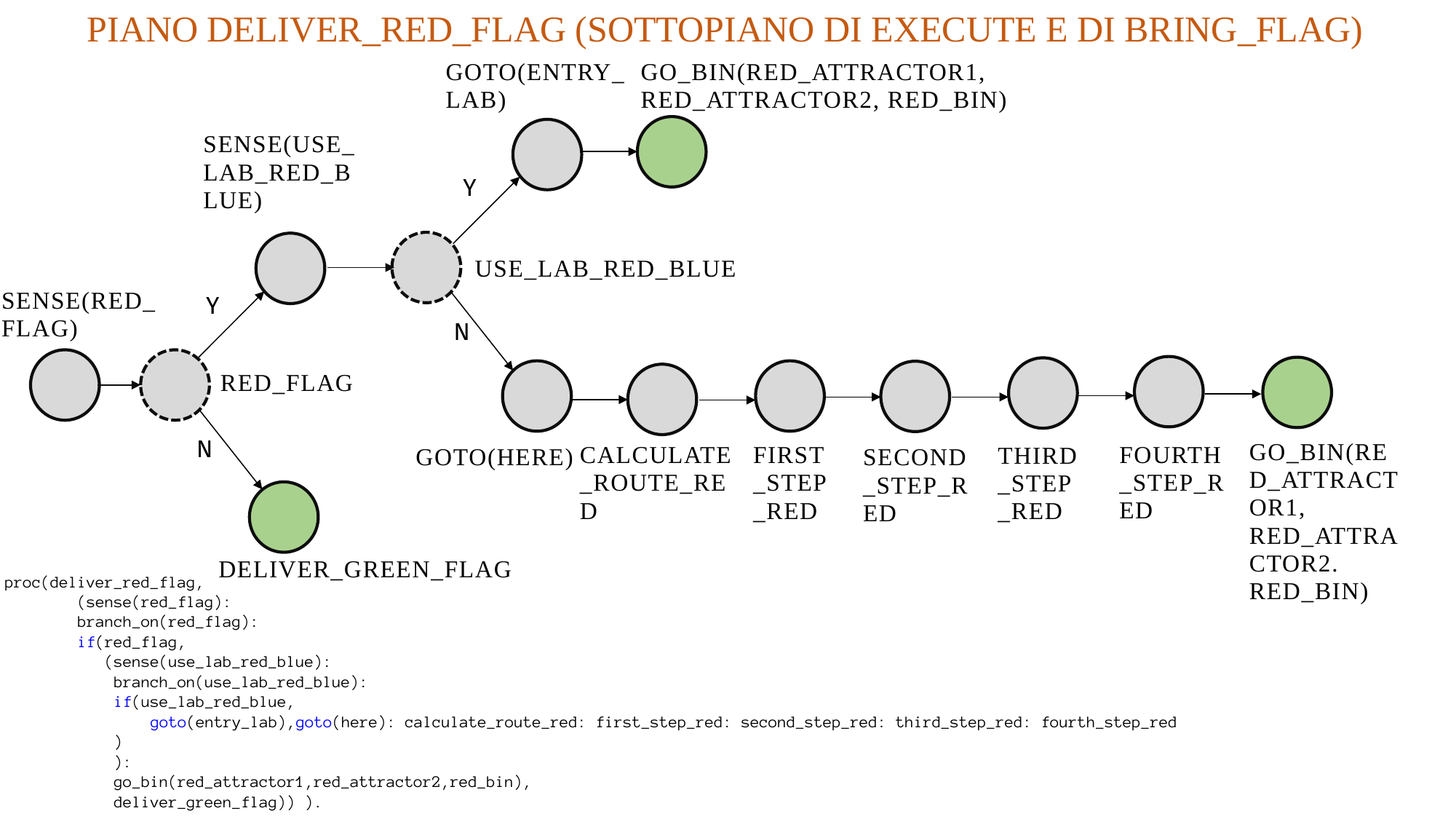

PIANO DELIVER_RED_FLAG (SOTTOPIANO DI EXECUTE E DI BRING_FLAG)
GO_BIN(RED_ATTRACTOR1, RED_ATTRACTOR2, RED_BIN)

SENSE(RED_FLAG)
Y
N

SENSE(USE_LAB_RED_BLUE)
USE_LAB_RED_BLUE
N

GO_BIN(RED_ATTRACTOR1, RED_ATTRACTOR2. RED_BIN)
GOTO(HERE)
DELIVER_GREEN_FLAG
GOTO(ENTRY_LAB)

Y
RED_FLAG

FOURTH_STEP_RED
CALCULATE_ROUTE_RED
FIRST_STEP_RED
THIRD_STEP_RED
SECOND_STEP_RED
proc(deliver_red_flag,
        (sense(red_flag):
        branch_on(red_flag):
        if(red_flag,
           (sense(use_lab_red_blue):
            branch_on(use_lab_red_blue):
            if(use_lab_red_blue,
                goto(entry_lab),goto(here): calculate_route_red: first_step_red: second_step_red: third_step_red: fourth_step_red
            )
            ):
            go_bin(red_attractor1,red_attractor2,red_bin),
            deliver_green_flag)) ).